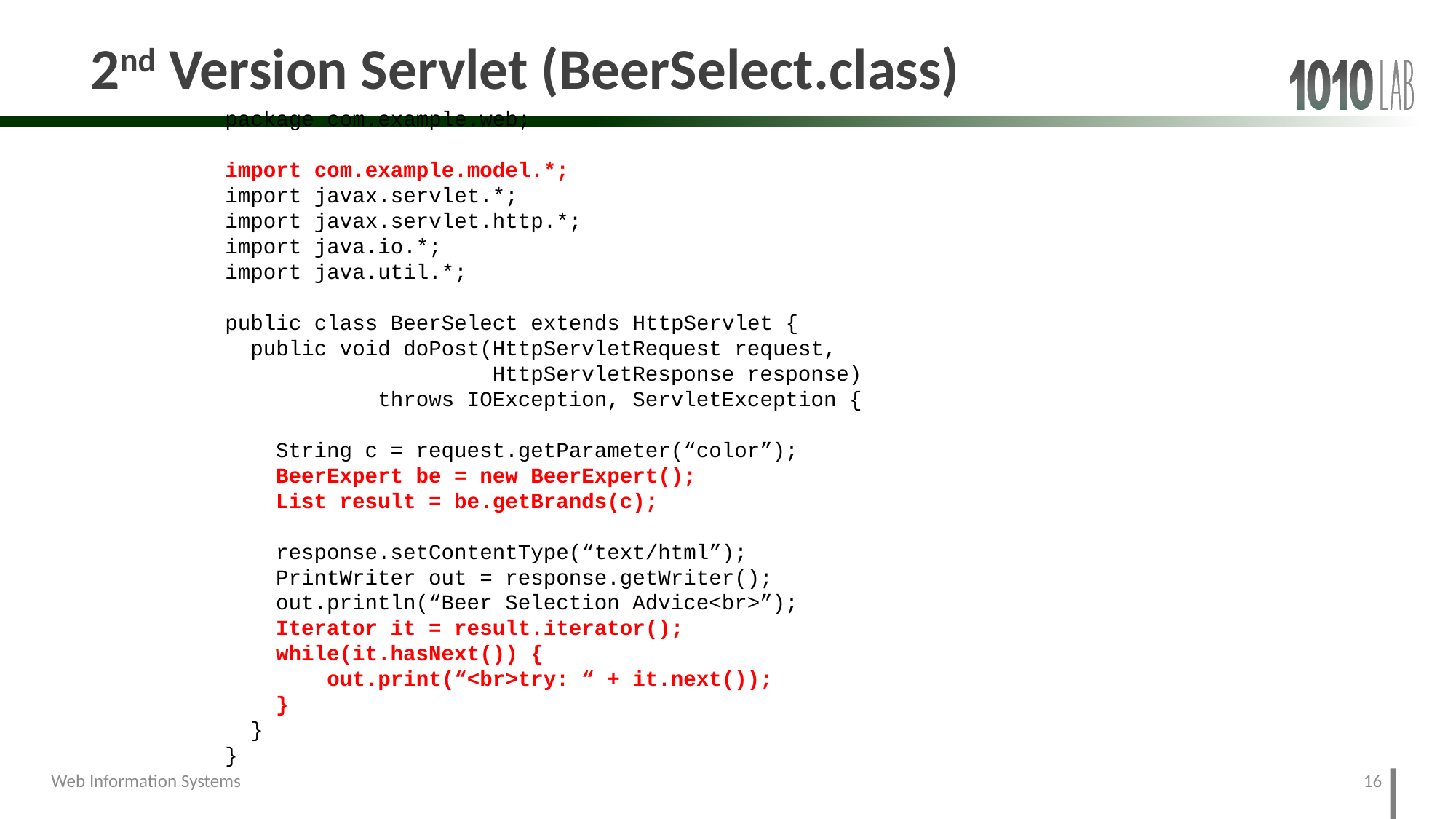

# 2nd Version Servlet (BeerSelect.class)
package com.example.web;

import com.example.model.*;
import javax.servlet.*;
import javax.servlet.http.*;
import java.io.*;
import java.util.*;

public class BeerSelect extends HttpServlet {
  public void doPost(HttpServletRequest request,
                     HttpServletResponse response)
            throws IOException, ServletException {

    String c = request.getParameter(“color”);
    BeerExpert be = new BeerExpert();
    List result = be.getBrands(c);

    response.setContentType(“text/html”);
    PrintWriter out = response.getWriter();
    out.println(“Beer Selection Advice<br>”);
    Iterator it = result.iterator();
    while(it.hasNext()) {
        out.print(“<br>try: “ + it.next());
    }
  }
}
16
Web Information Systems